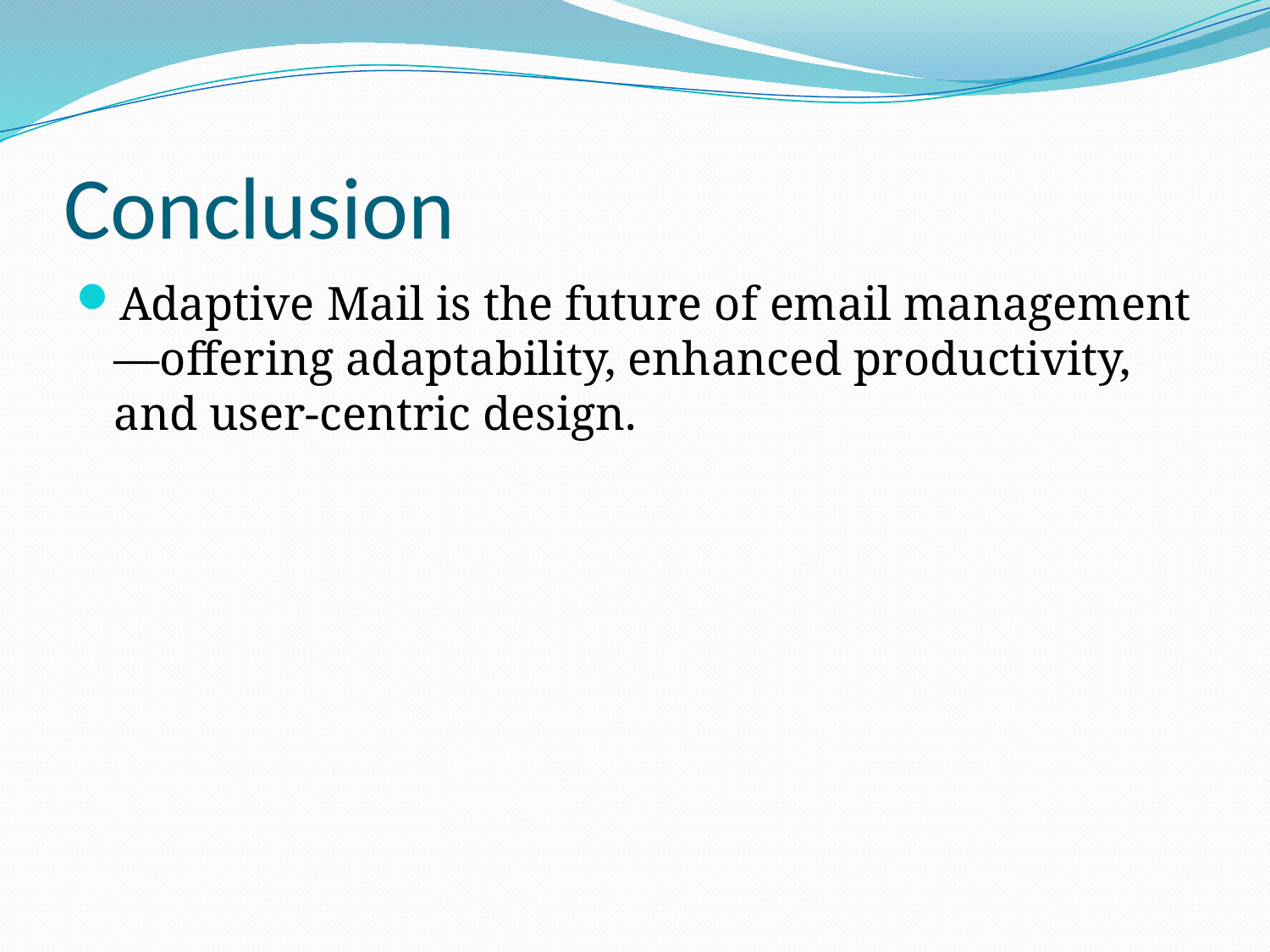

# Conclusion
Adaptive Mail is the future of email management—offering adaptability, enhanced productivity, and user-centric design.